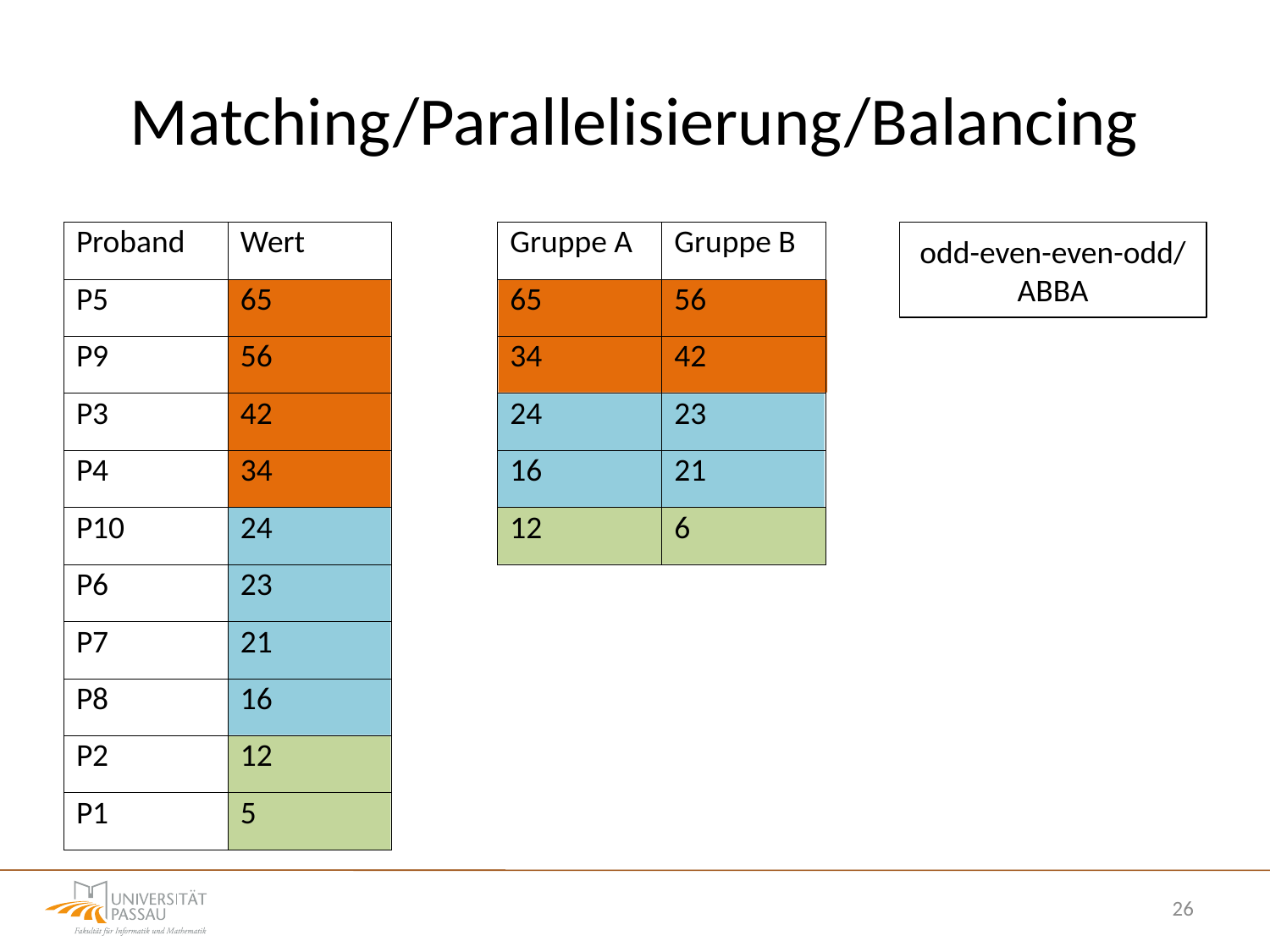

# Matching/Parallelisierung/Balancing

| Proband | Wert |
| --- | --- |
| P5 | 65 |
| P9 | 56 |
| P3 | 42 |
| P4 | 34 |
| P10 | 24 |
| P6 | 23 |
| P7 | 21 |
| P8 | 16 |
| P2 | 12 |
| P1 | 5 |
| Gruppe A | Gruppe B |
| --- | --- |
| 65 | 56 |
| 34 | 42 |
| 24 | 23 |
| 16 | 21 |
| 12 | 6 |
odd-even-even-odd/
ABBA

26